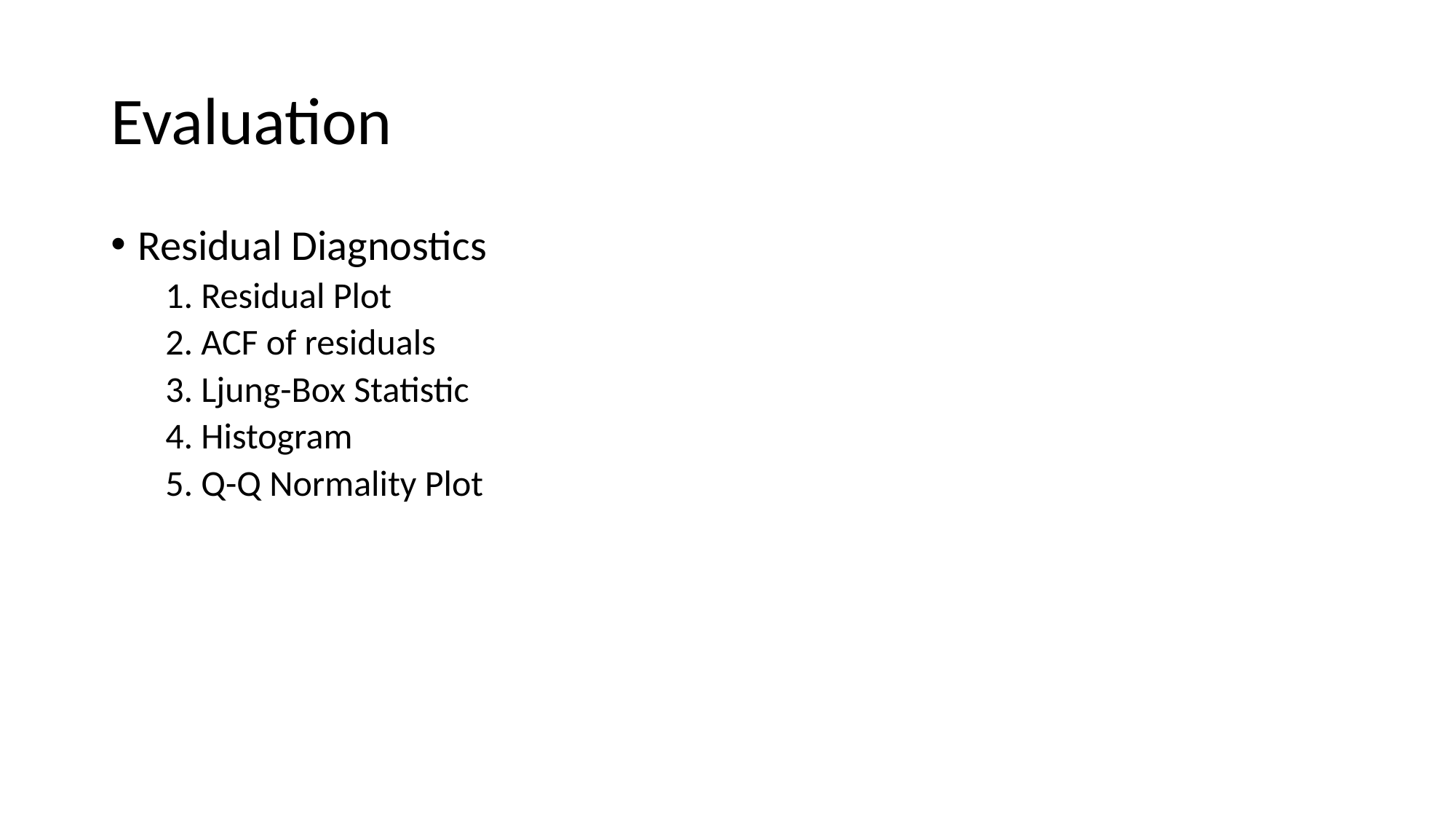

# Evaluation
Residual Diagnostics
1. Residual Plot
2. ACF of residuals
3. Ljung-Box Statistic
4. Histogram
5. Q-Q Normality Plot